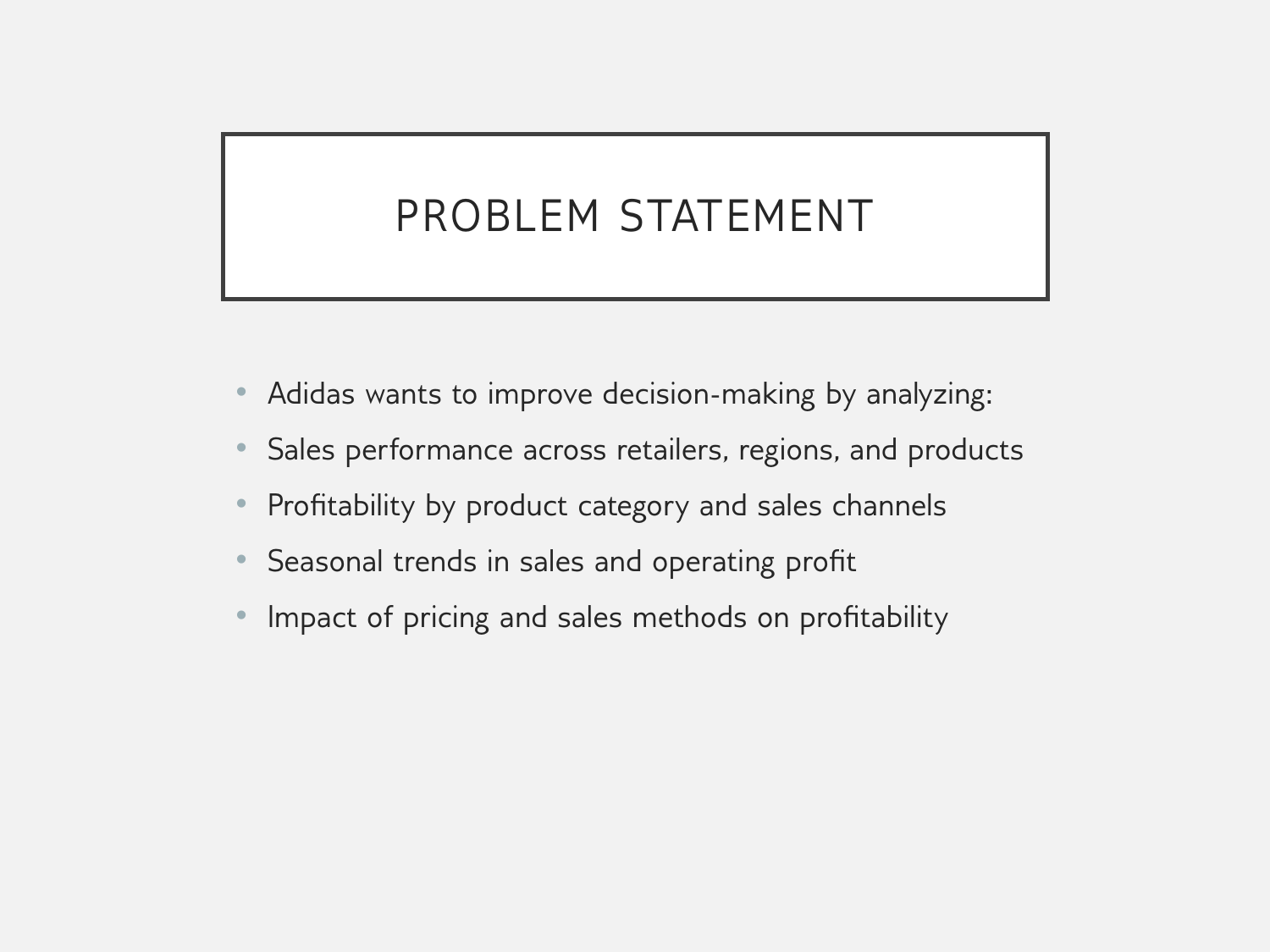

# Problem Statement
Adidas wants to improve decision-making by analyzing:
Sales performance across retailers, regions, and products
Profitability by product category and sales channels
Seasonal trends in sales and operating profit
Impact of pricing and sales methods on profitability